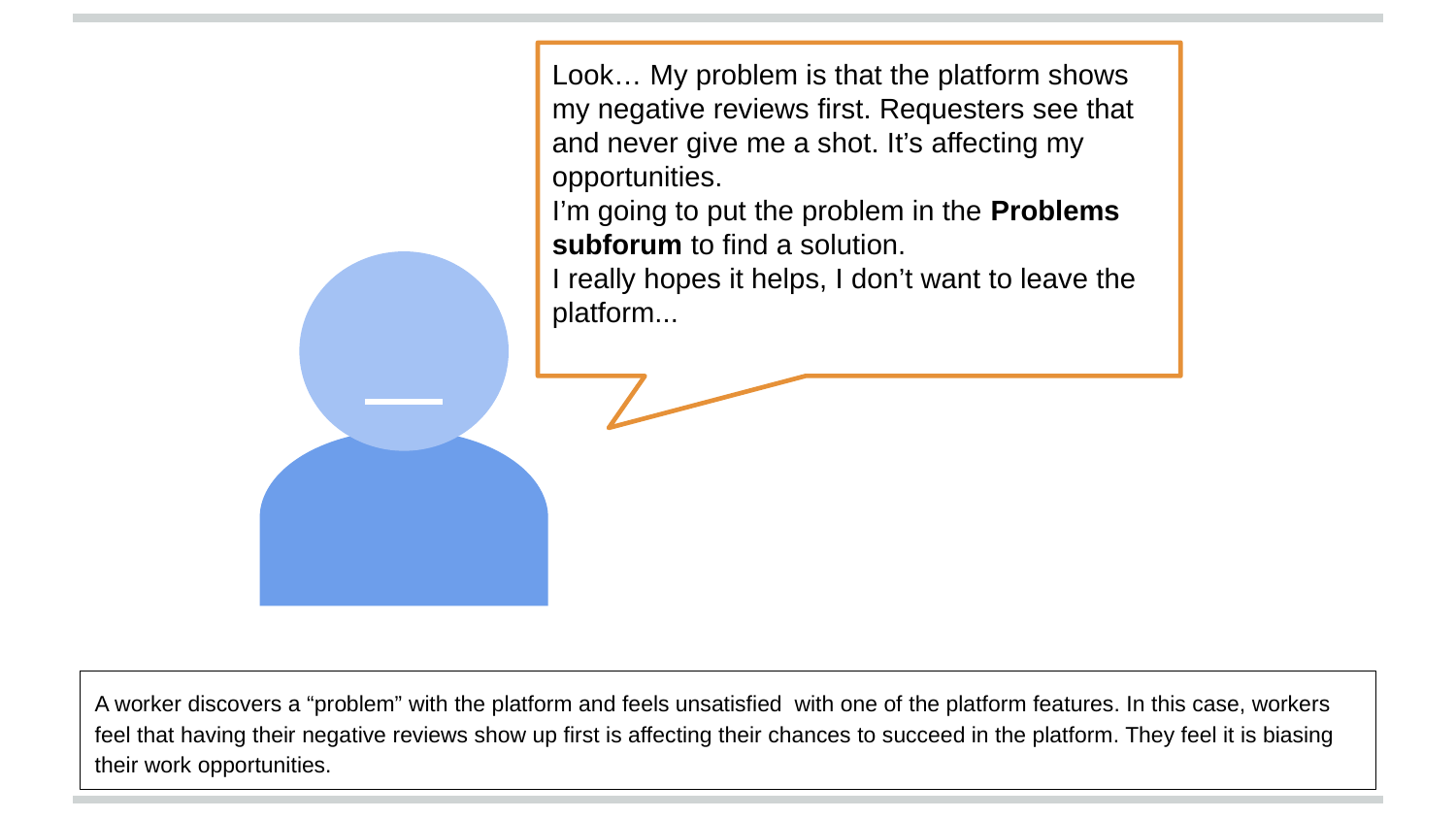

Look… My problem is that the platform shows my negative reviews first. Requesters see that and never give me a shot. It’s affecting my opportunities.
I’m going to put the problem in the Problems subforum to find a solution.
I really hopes it helps, I don’t want to leave the platform...

A worker discovers a “problem” with the platform and feels unsatisfied  with one of the platform features. In this case, workers feel that having their negative reviews show up first is affecting their chances to succeed in the platform. They feel it is biasing their work opportunities.